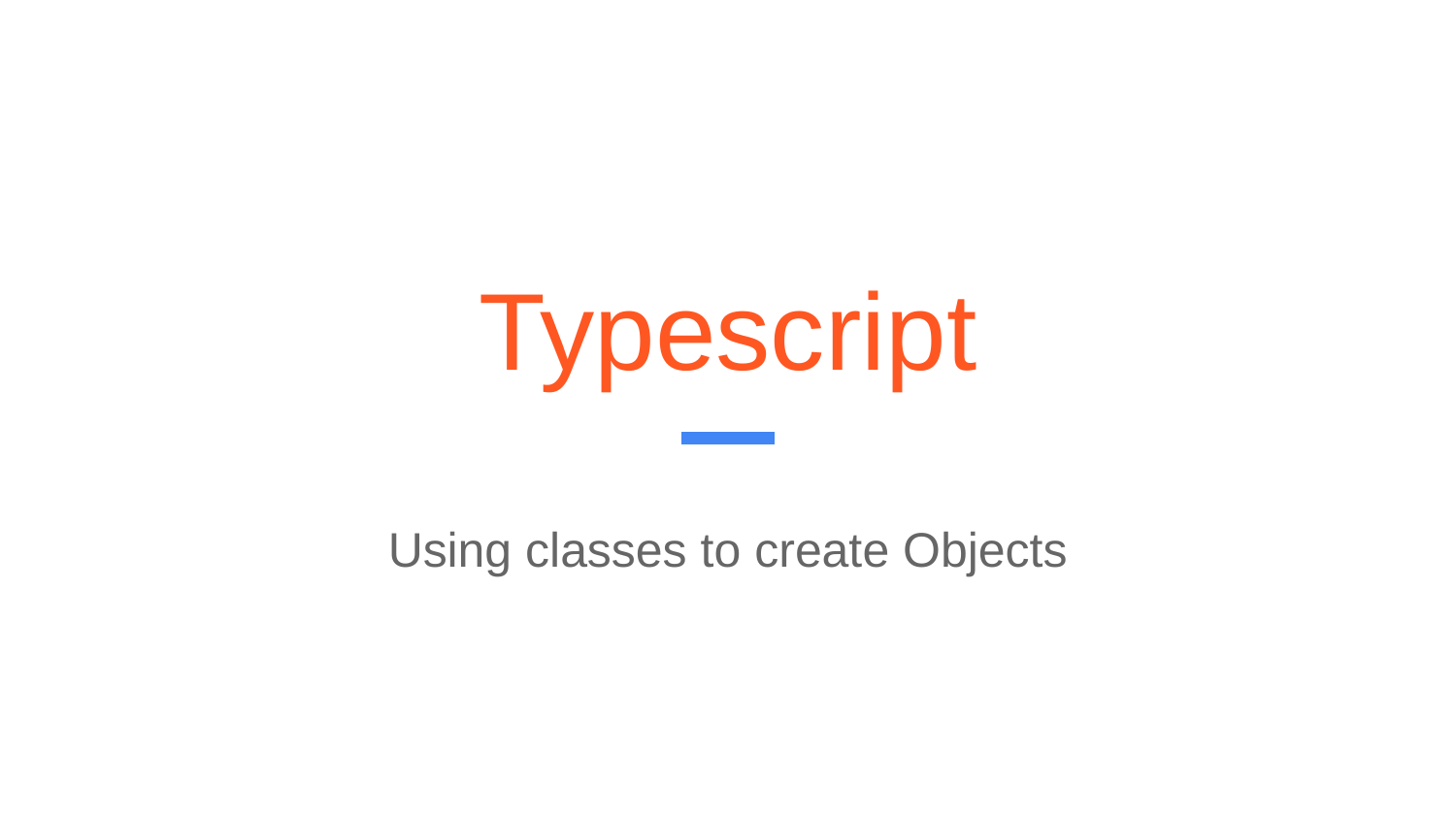

# Typescript
Using classes to create Objects